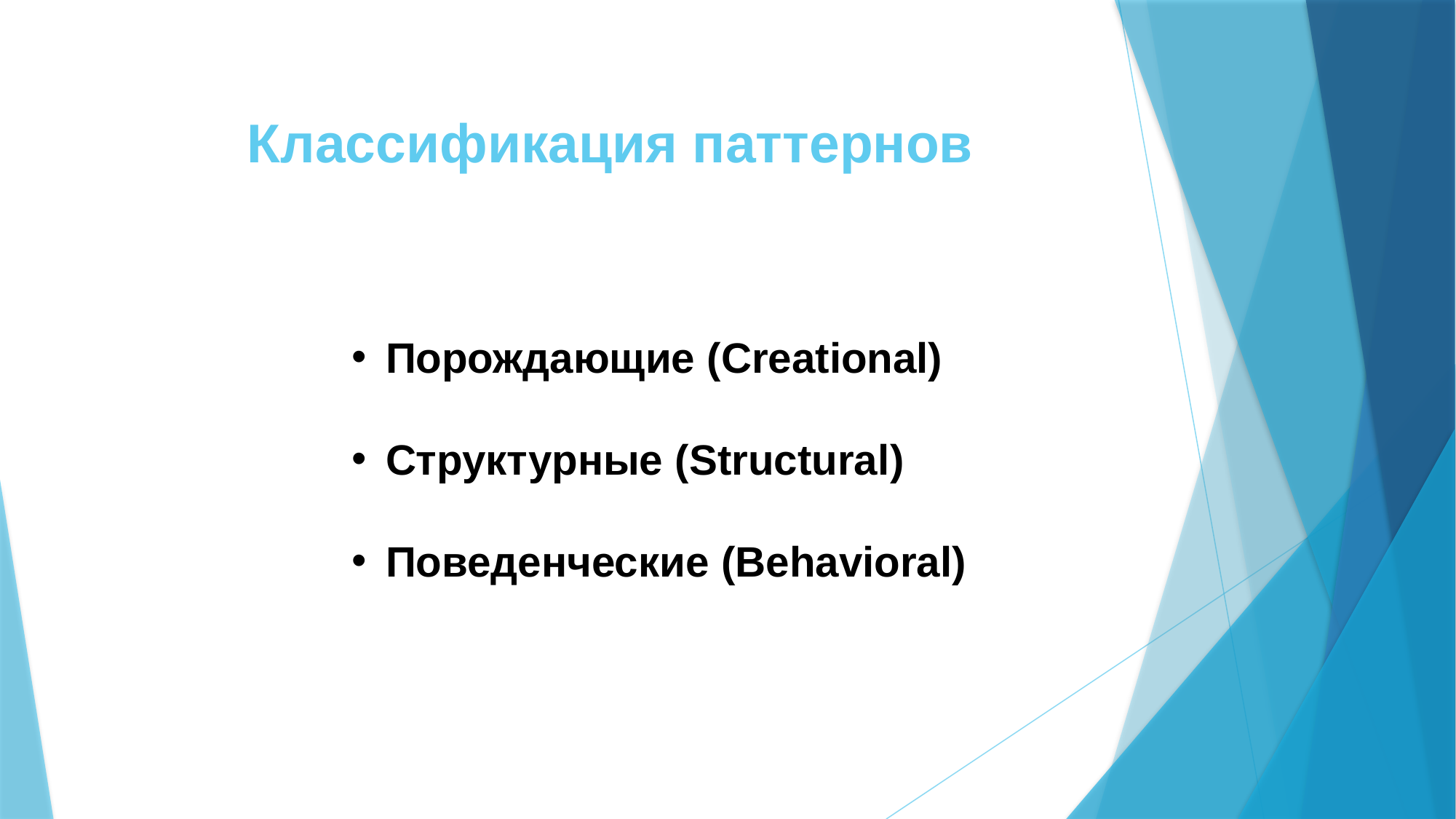

# Классификация паттернов
Порождающие (Creational)
Структурные (Structural)
Поведенческие (Behavioral)